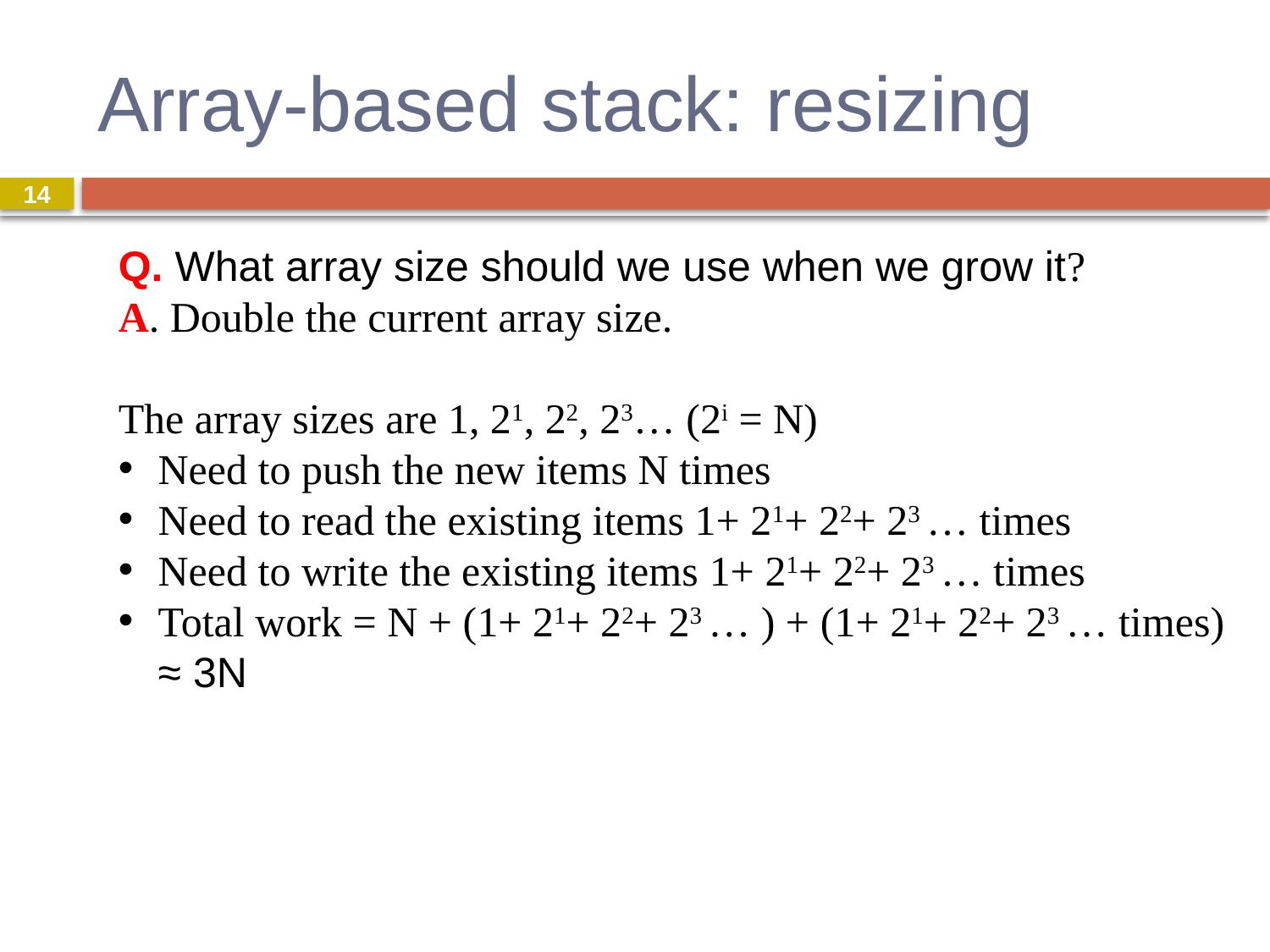

# Array-based stack: resizing
14
Q. What array size should we use when we grow it?
A. Double the current array size.

The array sizes are 1, 21, 22, 23… (2i = N)
Need to push the new items N times
Need to read the existing items 1+ 21+ 22+ 23 … times
Need to write the existing items 1+ 21+ 22+ 23 … times
Total work = N + (1+ 21+ 22+ 23 … ) + (1+ 21+ 22+ 23 … times) ≈ 3N